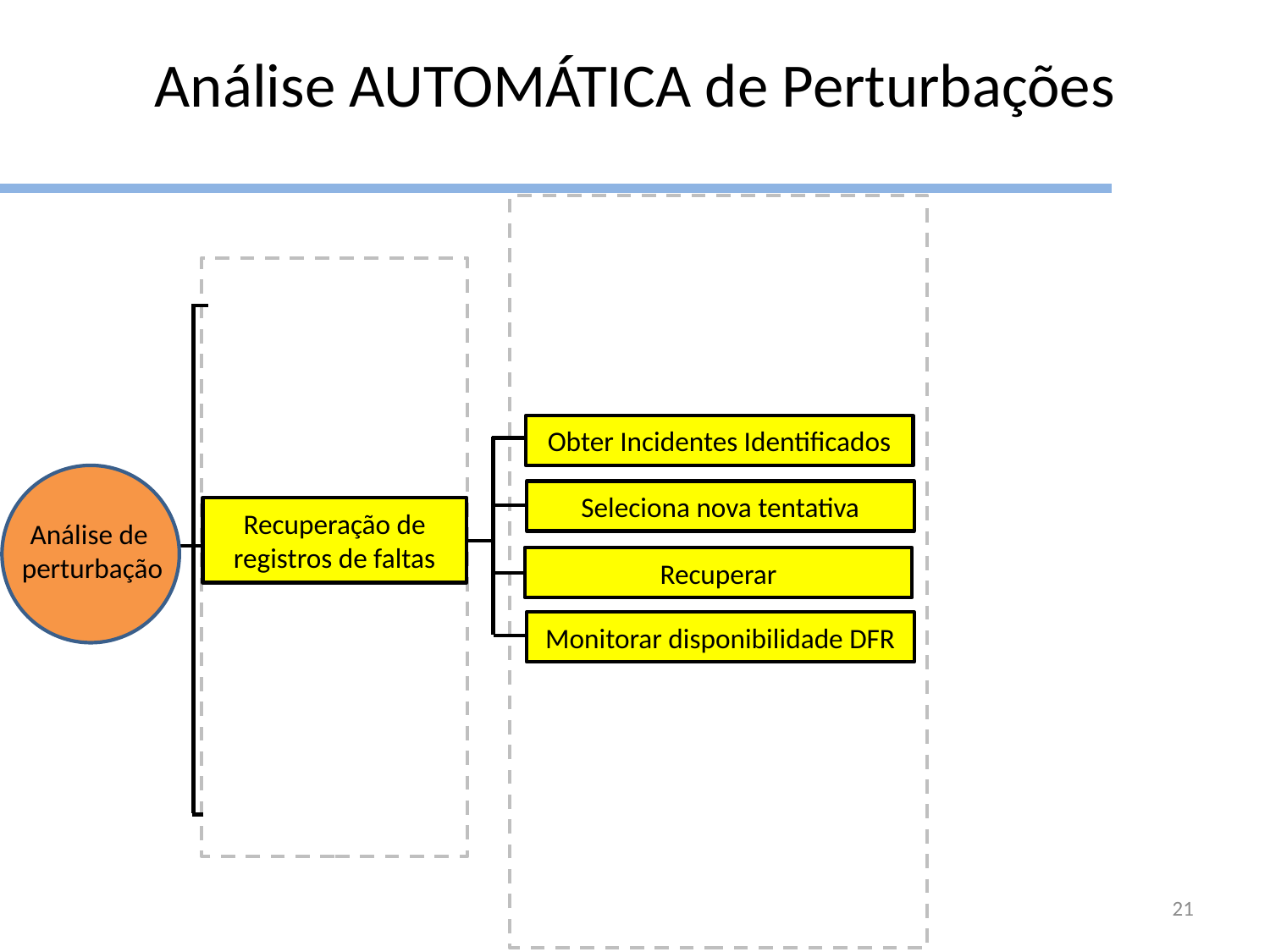

Análise AUTOMÁTICA de Perturbações

Obter Incidentes Identificados

Seleciona nova tentativa
Recuperação de registros de faltas

Análise de
 perturbação
Recuperar
Monitorar disponibilidade DFR
21